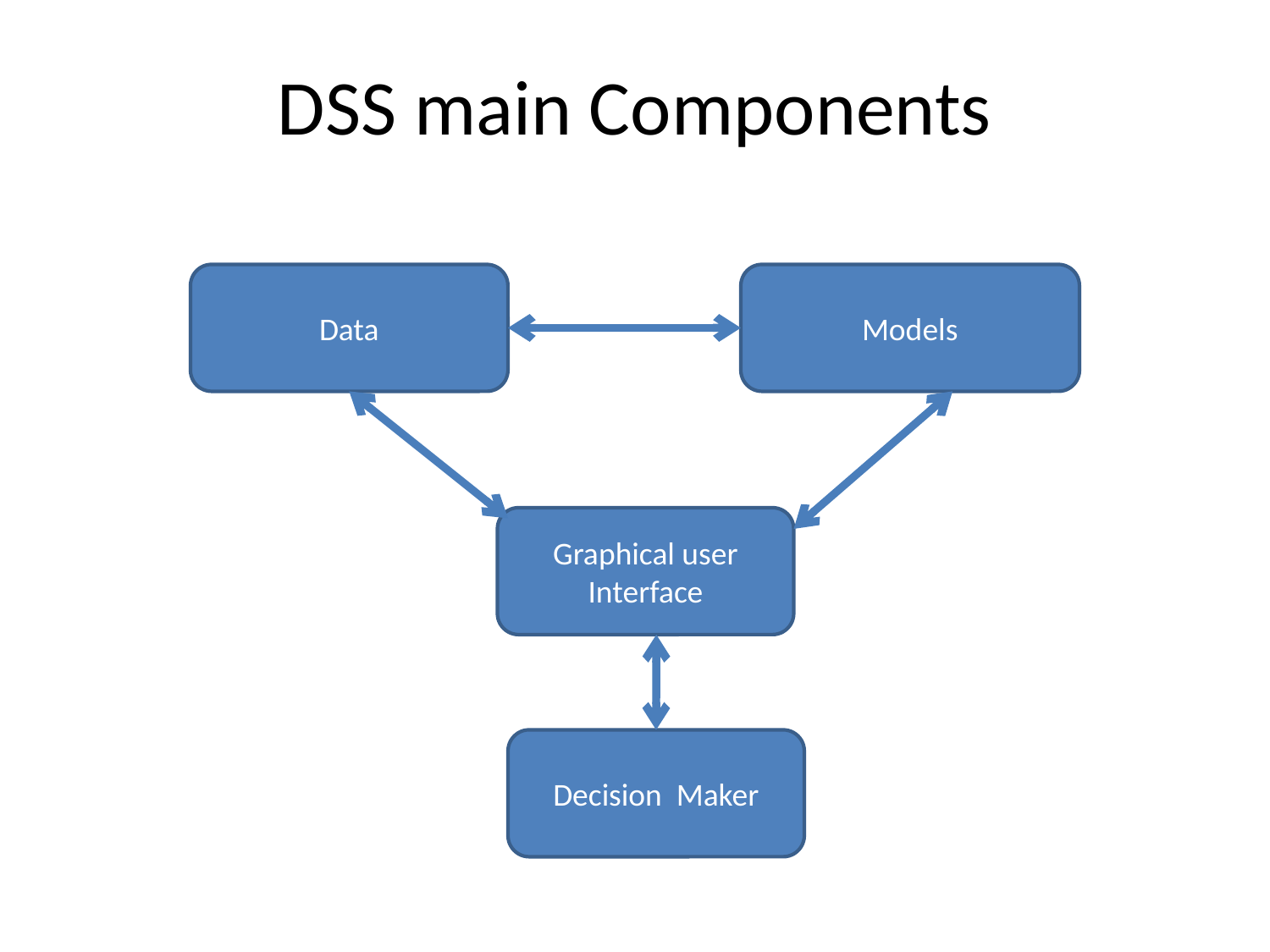

# DSS main Components

Data
Models
Graphical user Interface
Decision  Maker